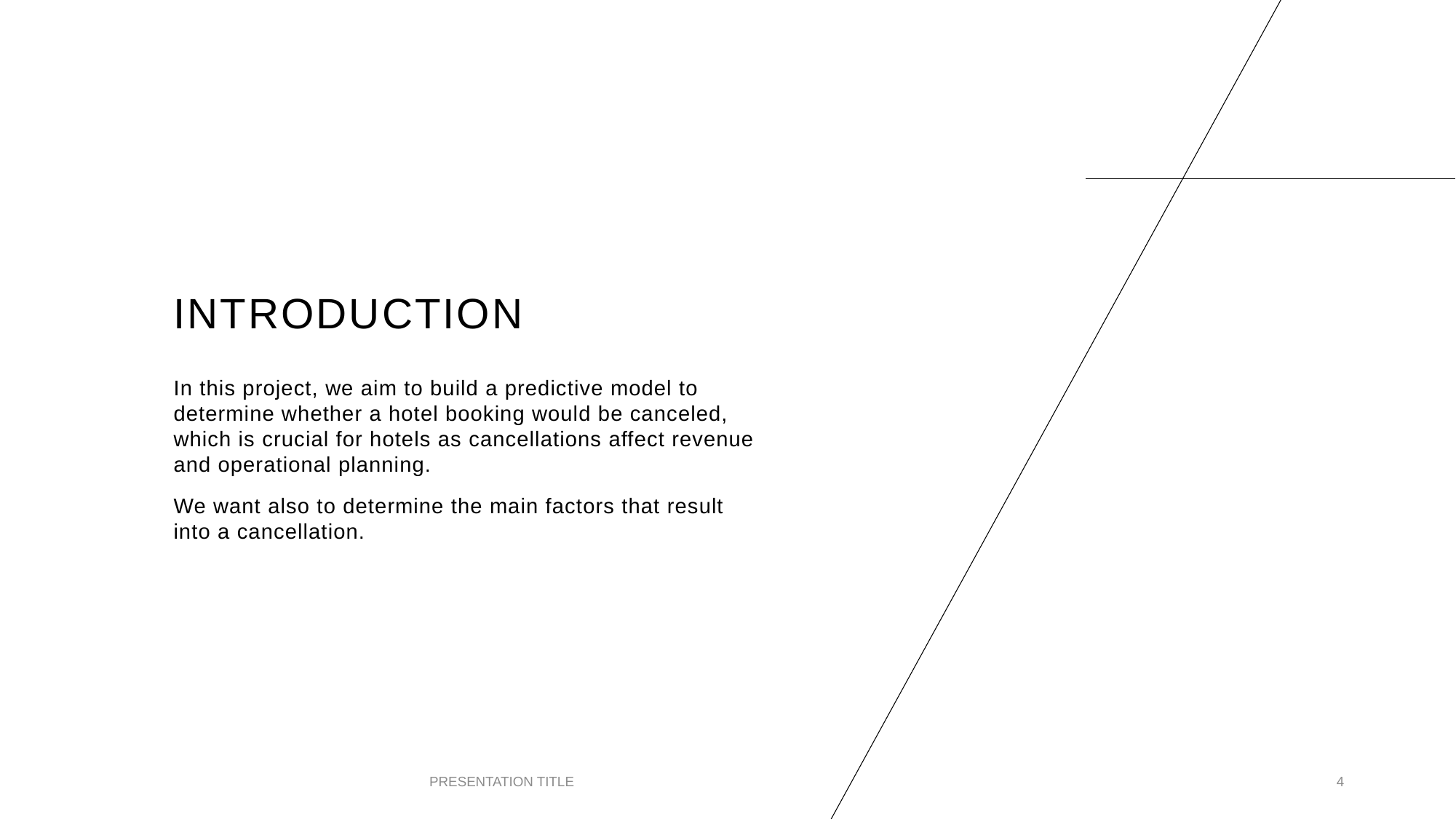

# INTRODUCTION
In this project, we aim to build a predictive model to determine whether a hotel booking would be canceled, which is crucial for hotels as cancellations affect revenue and operational planning.
We want also to determine the main factors that result into a cancellation.
PRESENTATION TITLE
4